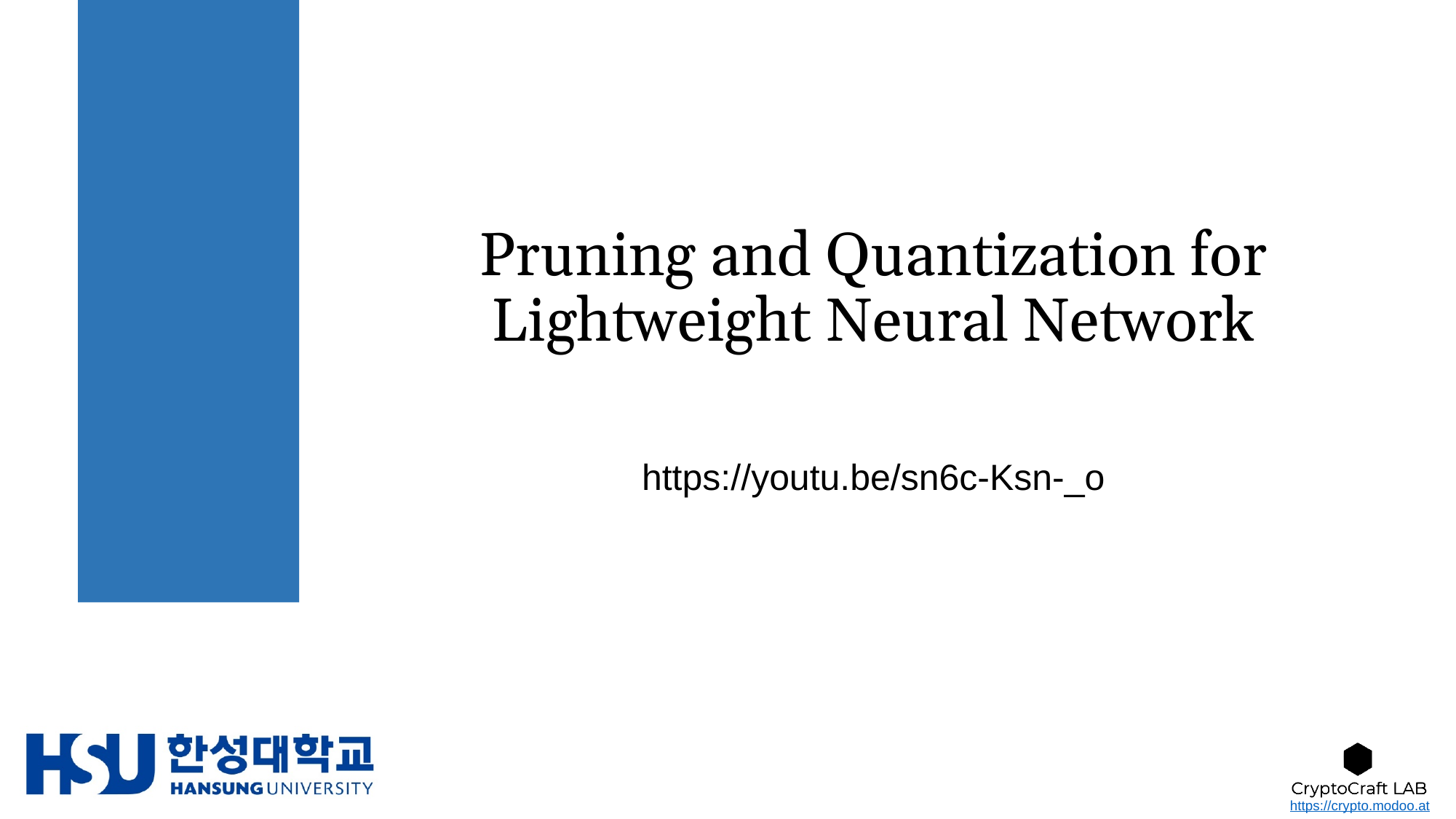

# Pruning and Quantization for Lightweight Neural Network
https://youtu.be/sn6c-Ksn-_o